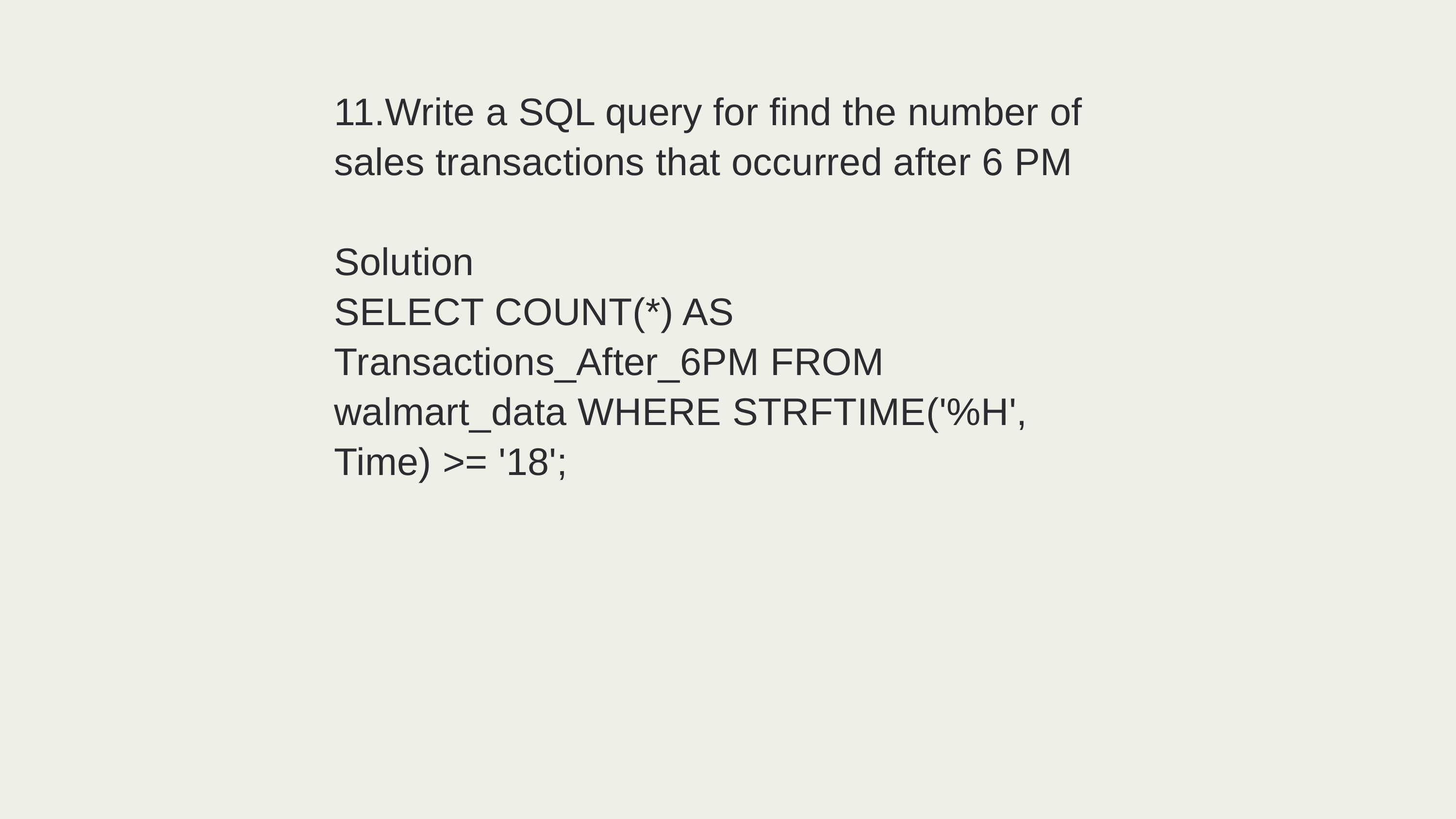

11.Write a SQL query for find the number of sales transactions that occurred after 6 PM

Solution
SELECT COUNT(*) AS Transactions_After_6PM FROM walmart_data WHERE STRFTIME('%H', Time) >= '18';